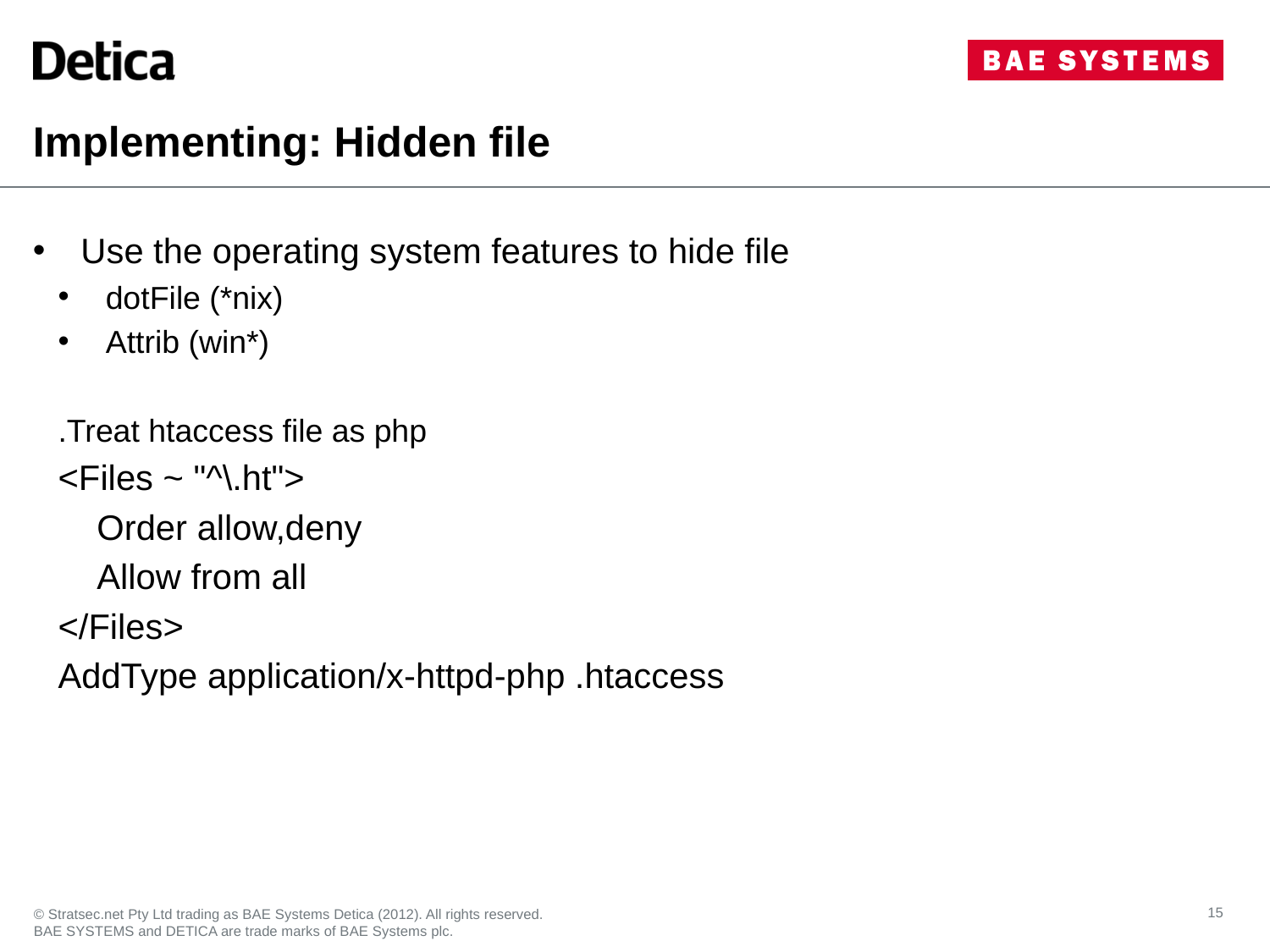

# Implementing: Hidden file
Use the operating system features to hide file
dotFile (*nix)
Attrib (win*)

.Treat htaccess file as php
<Files ~ "^\.ht">
    Order allow,deny
    Allow from all
</Files>
AddType application/x-httpd-php .htaccess

15